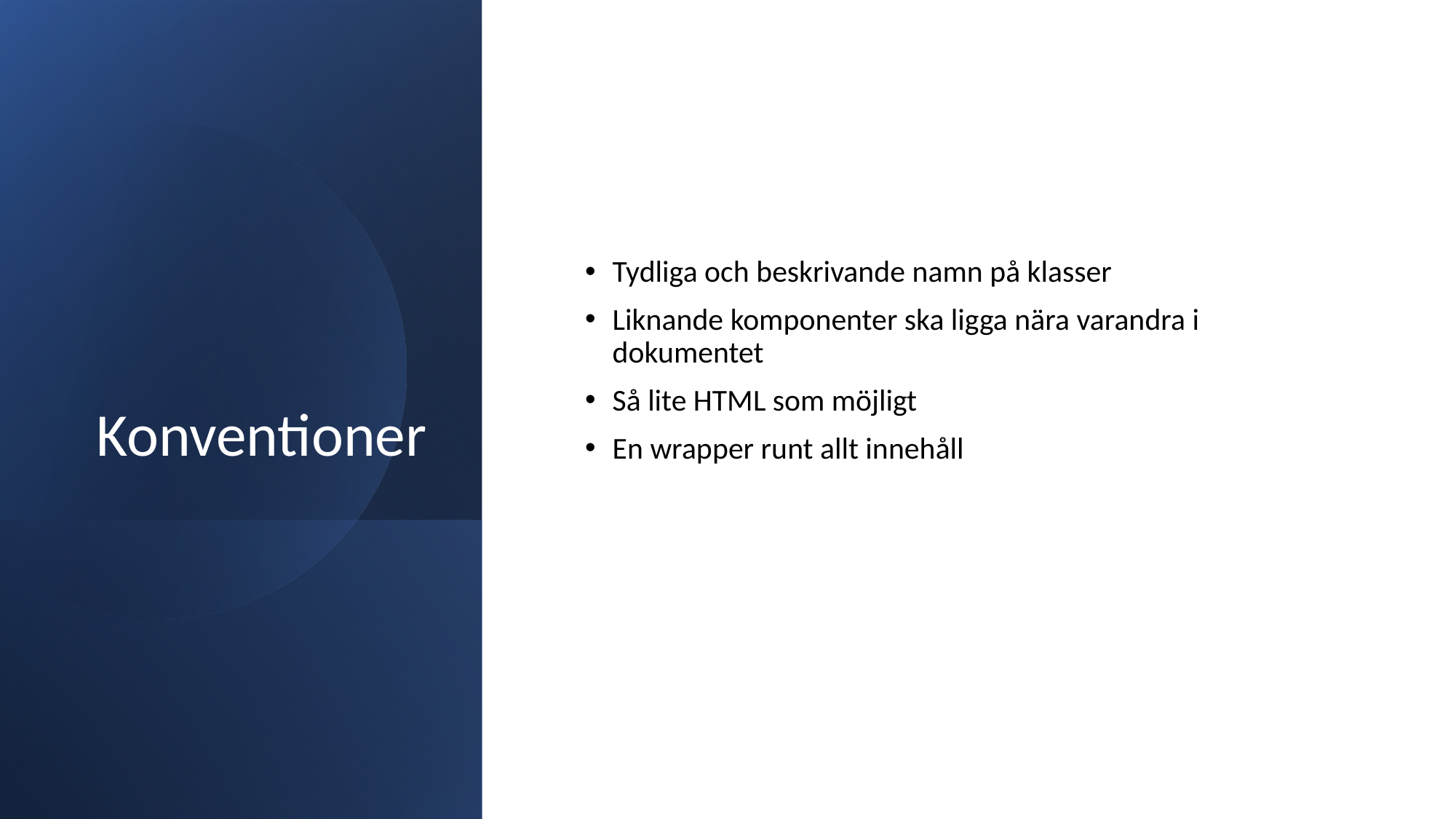

# Konventioner
Tydliga och beskrivande namn på klasser
Liknande komponenter ska ligga nära varandra i dokumentet
Så lite HTML som möjligt
En wrapper runt allt innehåll